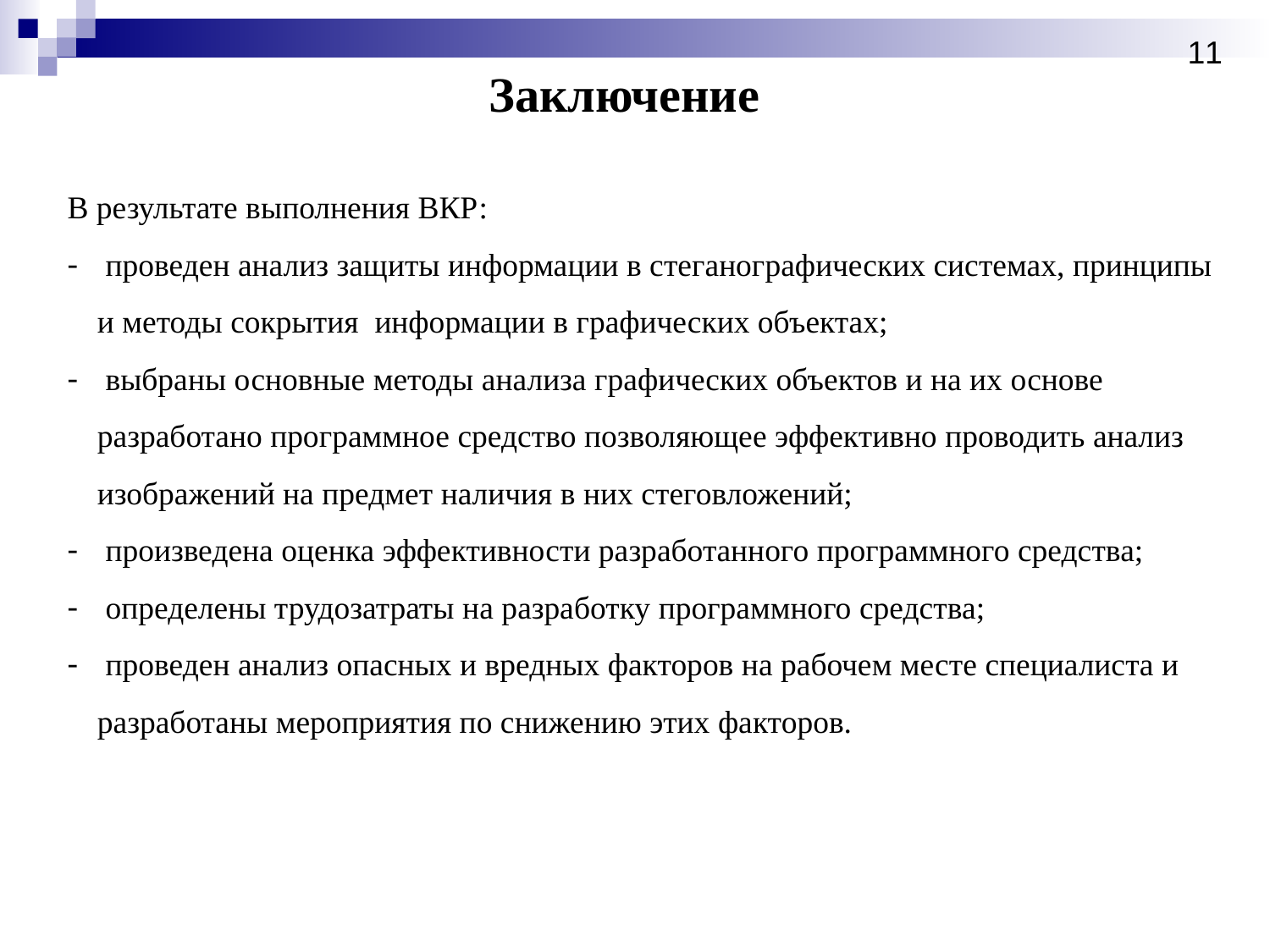

11
Заключение
В результате выполнения ВКР:
 проведен анализ защиты информации в стеганографических системах, принципы и методы сокрытия  информации в графических объектах;
 выбраны основные методы анализа графических объектов и на их основе разработано программное средство позволяющее эффективно проводить анализ изображений на предмет наличия в них стеговложений;
 произведена оценка эффективности разработанного программного средства;
 определены трудозатраты на разработку программного средства;
 проведен анализ опасных и вредных факторов на рабочем месте специалиста и разработаны мероприятия по снижению этих факторов.